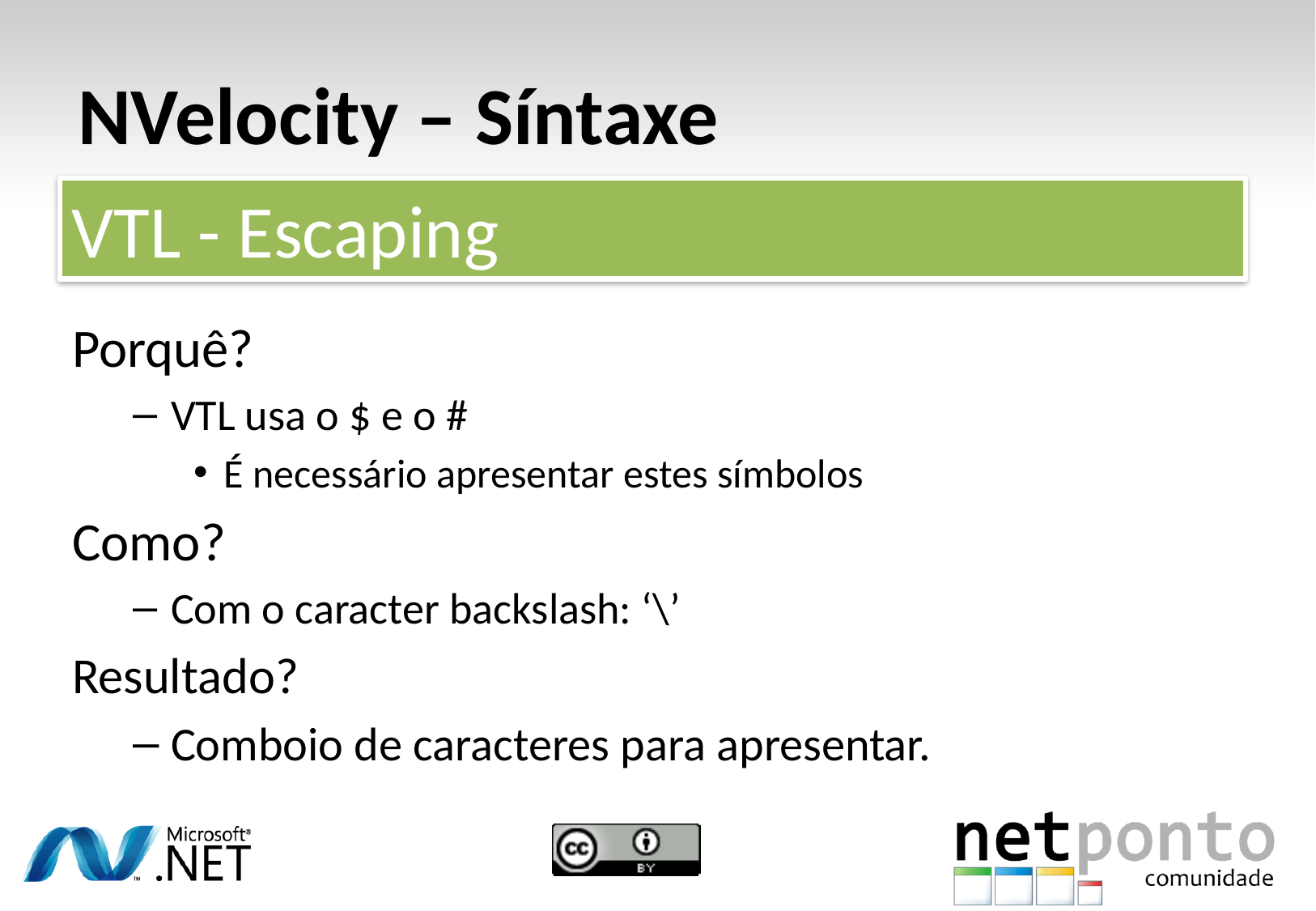

# NVelocity – Síntaxe
VTL - Escaping
Porquê?
VTL usa o $ e o #
É necessário apresentar estes símbolos
Como?
Com o caracter backslash: ‘\’
Resultado?
Comboio de caracteres para apresentar.